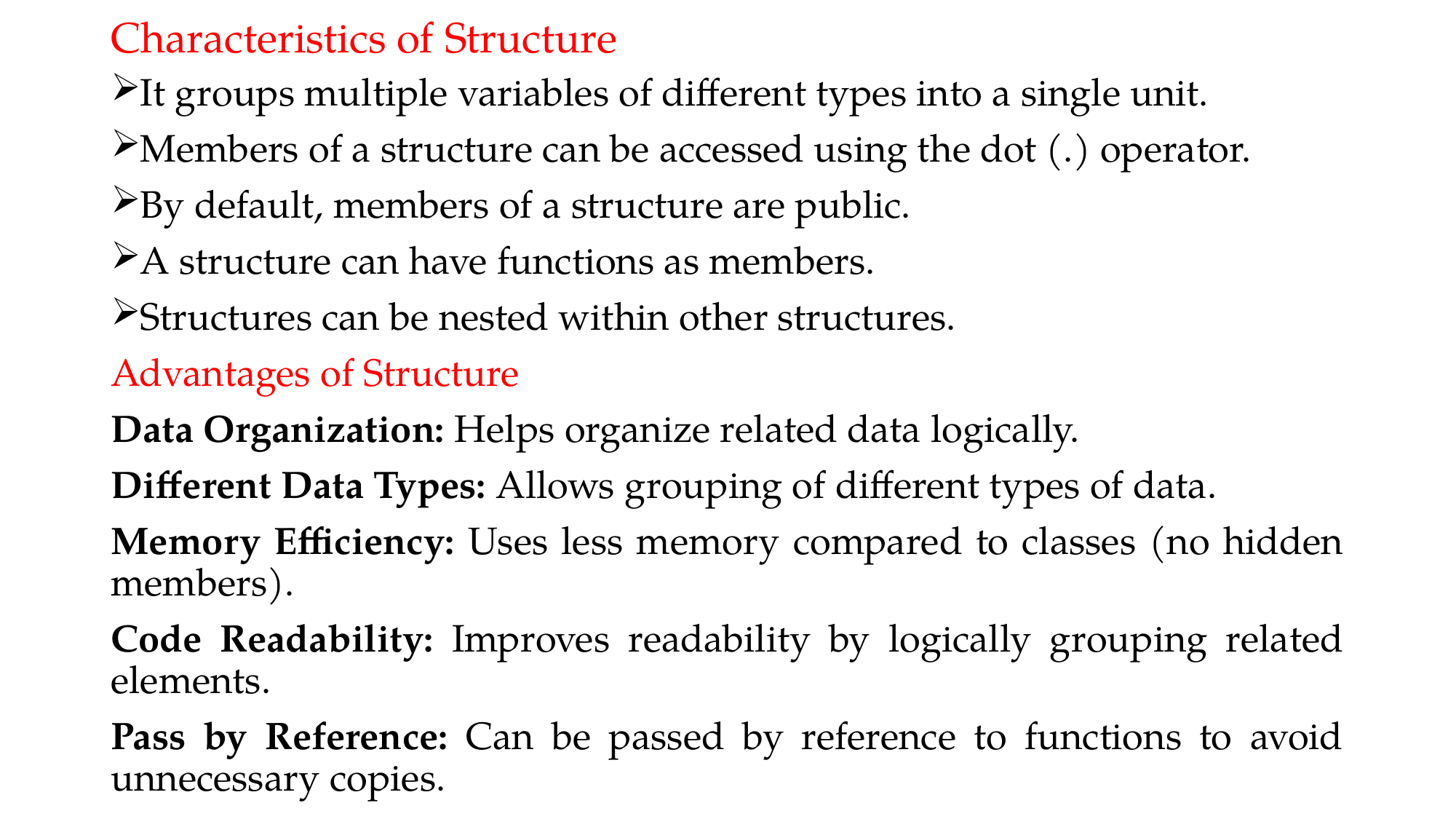

# Characteristics of Structure
It groups multiple variables of different types into a single unit.
Members of a structure can be accessed using the dot (.) operator.
By default, members of a structure are public.
A structure can have functions as members.
Structures can be nested within other structures.
Advantages of Structure
Data Organization: Helps organize related data logically.
Different Data Types: Allows grouping of different types of data.
Memory Efficiency: Uses less memory compared to classes (no hidden members).
Code Readability: Improves readability by logically grouping related elements.
Pass by Reference: Can be passed by reference to functions to avoid unnecessary copies.